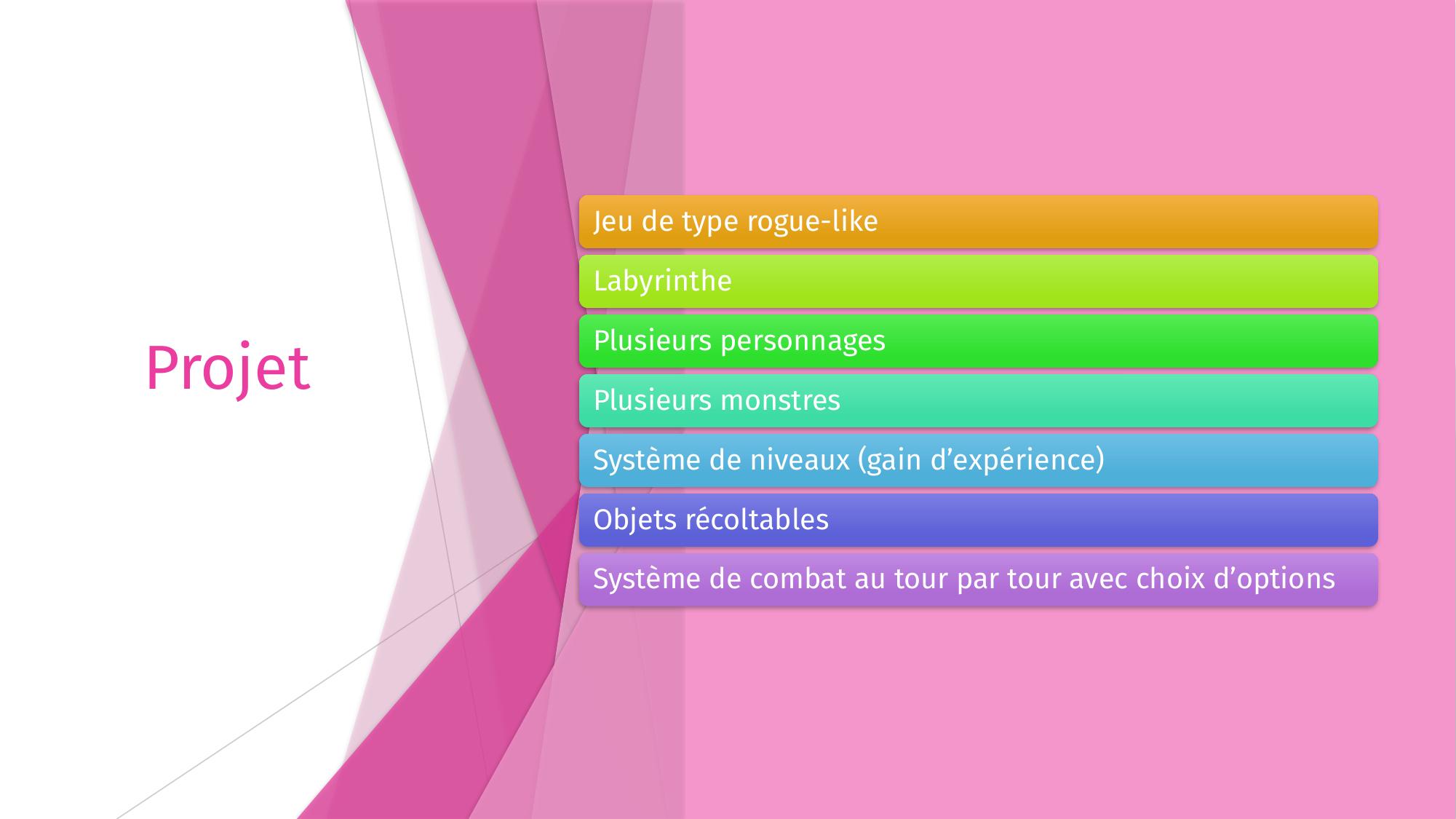

Jeu de type rogue-like
Labyrinthe
Plusieurs personnages
Plusieurs monstres
Système de niveaux (gain d’expérience)
Objets récoltables
Système de combat au tour par tour avec choix d’options
# Projet